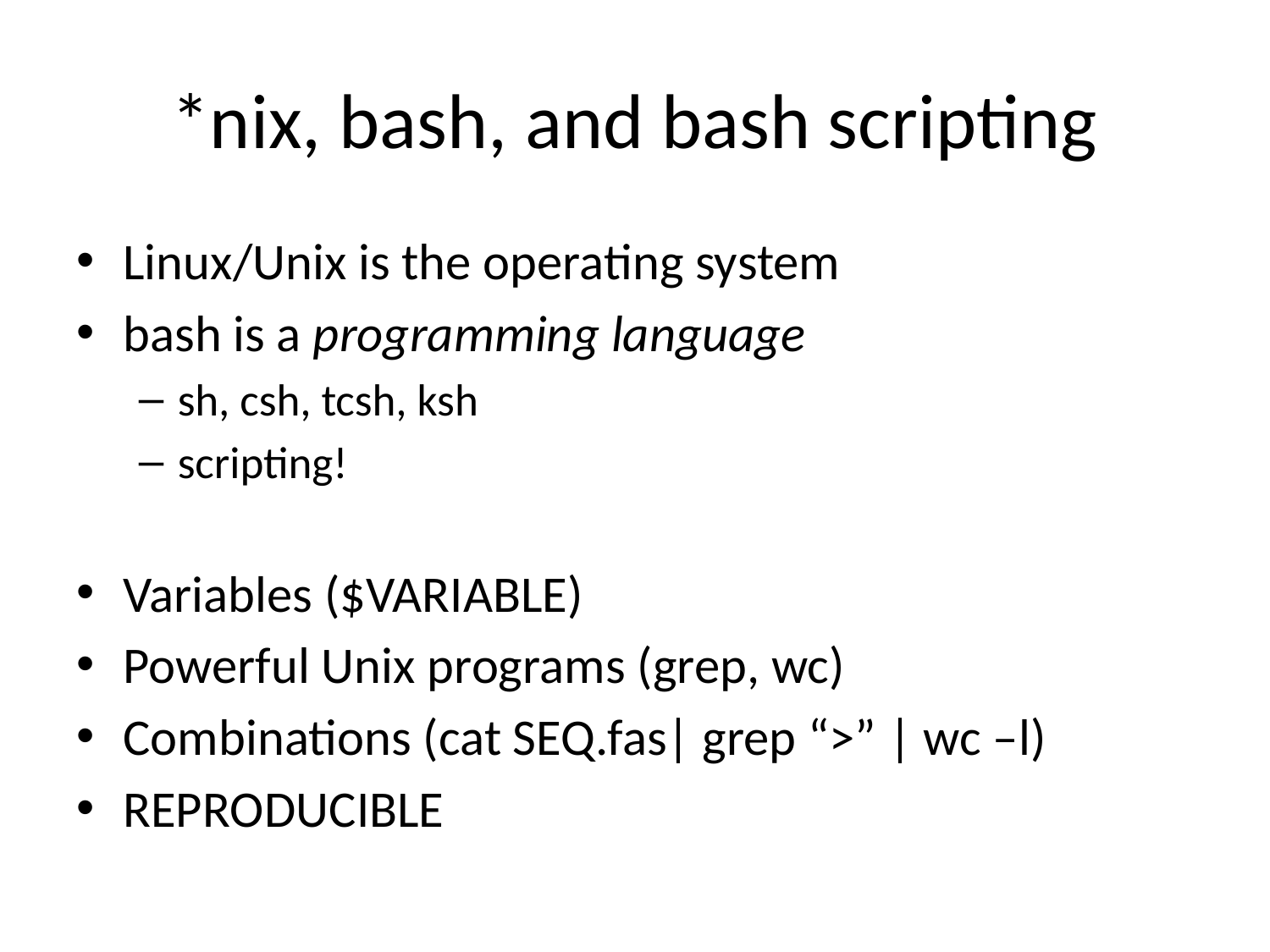

# *nix, bash, and bash scripting
Linux/Unix is the operating system
bash is a programming language
sh, csh, tcsh, ksh
scripting!

Variables ($VARIABLE)
Powerful Unix programs (grep, wc)
Combinations (cat SEQ.fas| grep “>” | wc –l)
REPRODUCIBLE